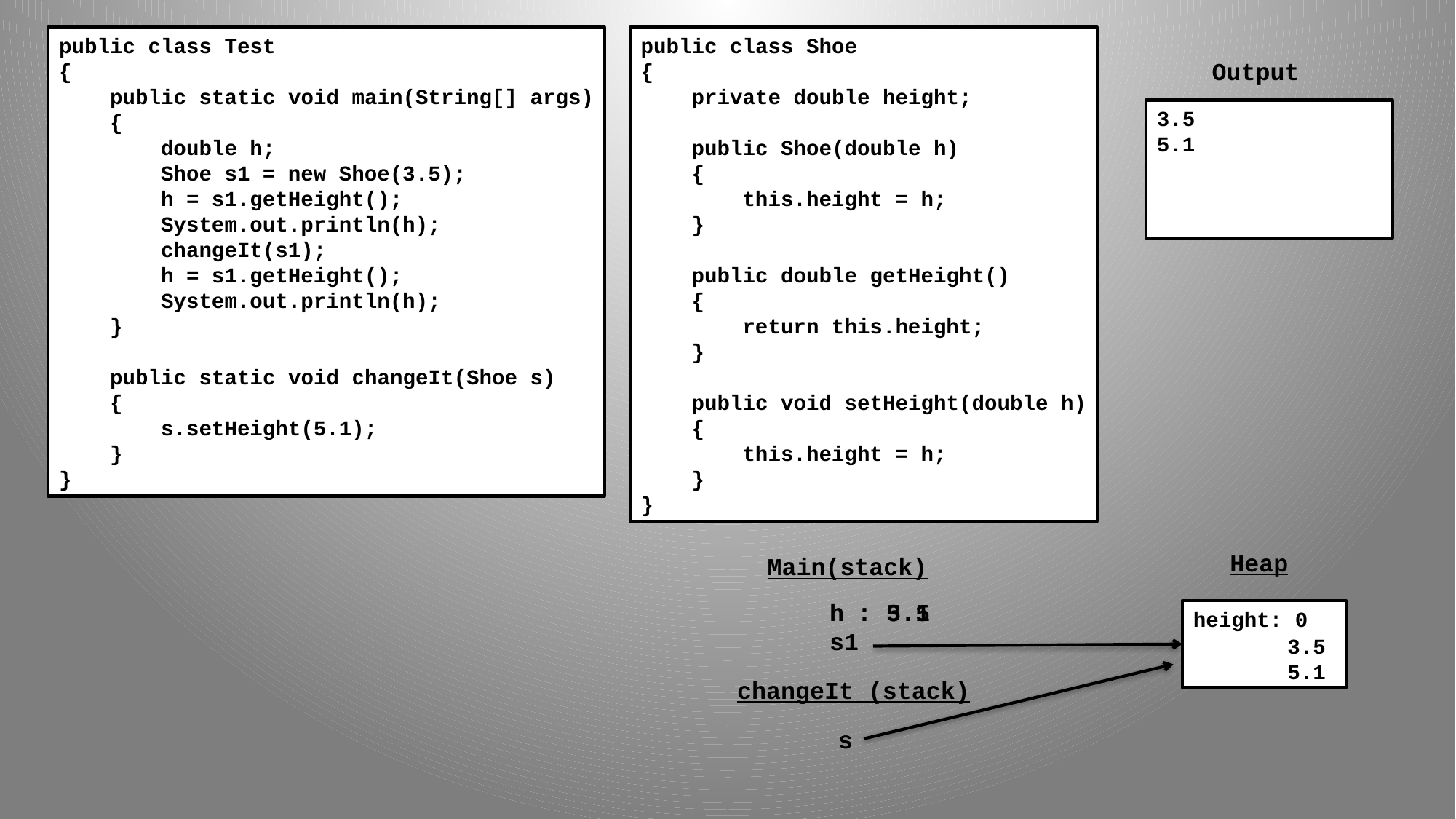

public class Test
{
    public static void main(String[] args)
    {
        double h;
        Shoe s1 = new Shoe(3.5);
        h = s1.getHeight();
        System.out.println(h);
        changeIt(s1);
        h = s1.getHeight();
        System.out.println(h);
    }

    public static void changeIt(Shoe s)
    {
        s.setHeight(5.1);
    }
}
public class Shoe
{
    private double height;

    public Shoe(double h)
    {
        this.height = h;
    }

    public double getHeight()
    {
        return this.height;
    }

    public void setHeight(double h)
    {
        this.height = h;
    }
}
Output
3.5
5.1

Heap
Main(stack)
h
s1
: 3.5
: 5.1
height: 0

3.5
5.1
changeIt (stack)
s